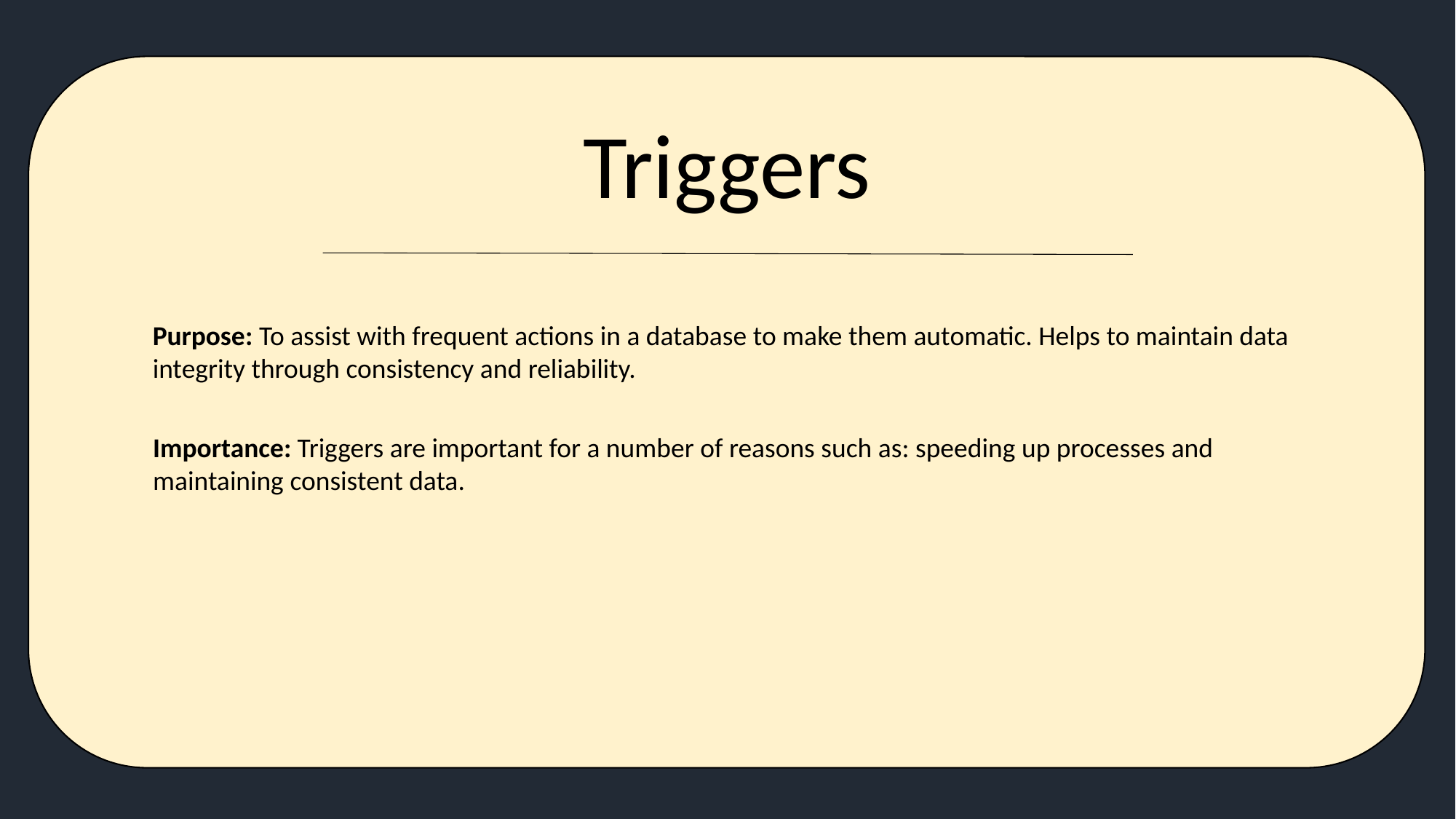

# Triggers
Purpose: To assist with frequent actions in a database to make them automatic. Helps to maintain data integrity through consistency and reliability.
Importance: Triggers are important for a number of reasons such as: speeding up processes and maintaining consistent data.